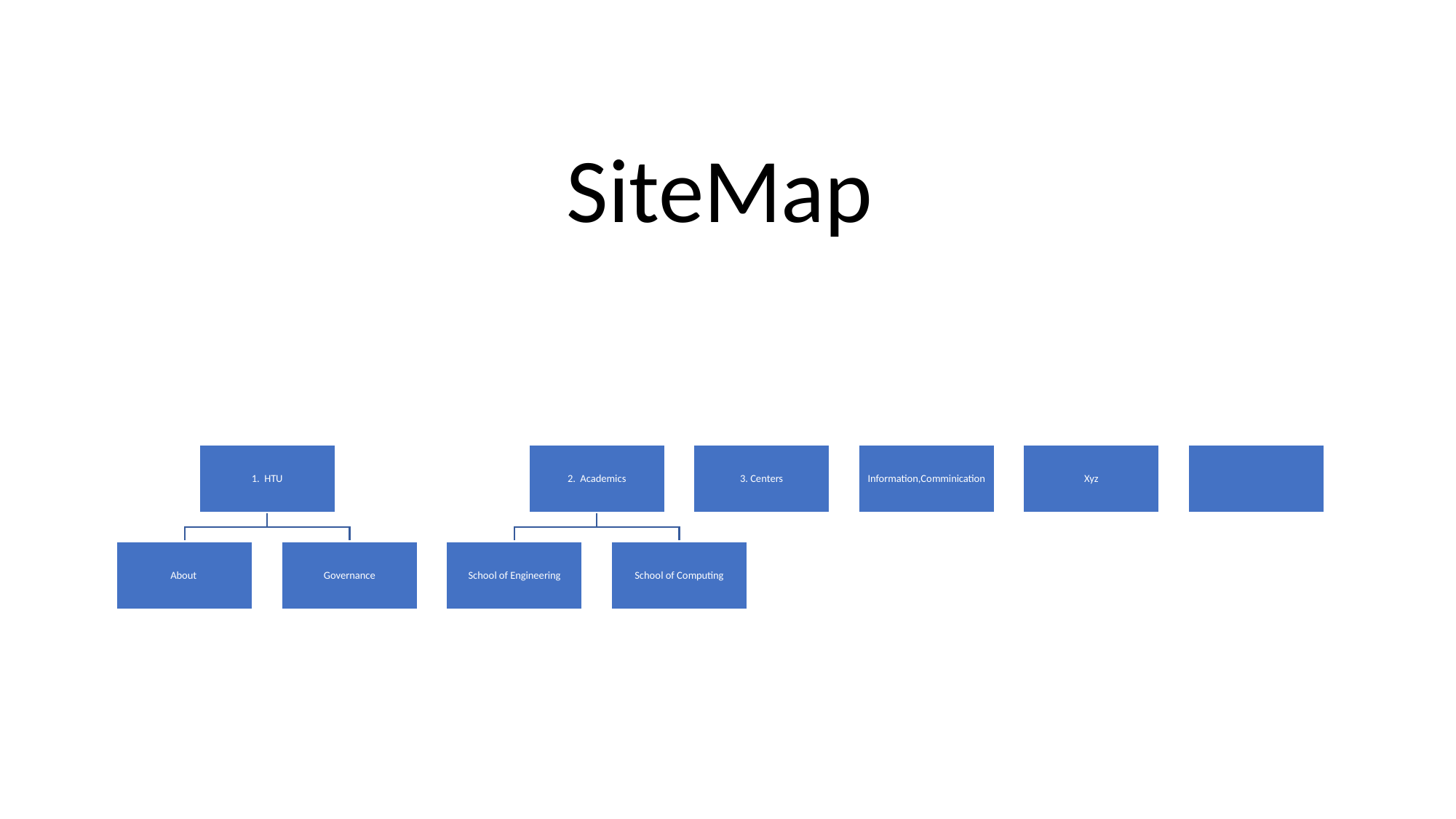

# SiteMap
1.  HTU
About
Governance
2.  Academics
School of Engineering
School of Computing
3. Centers
Information,Comminication
Xyz